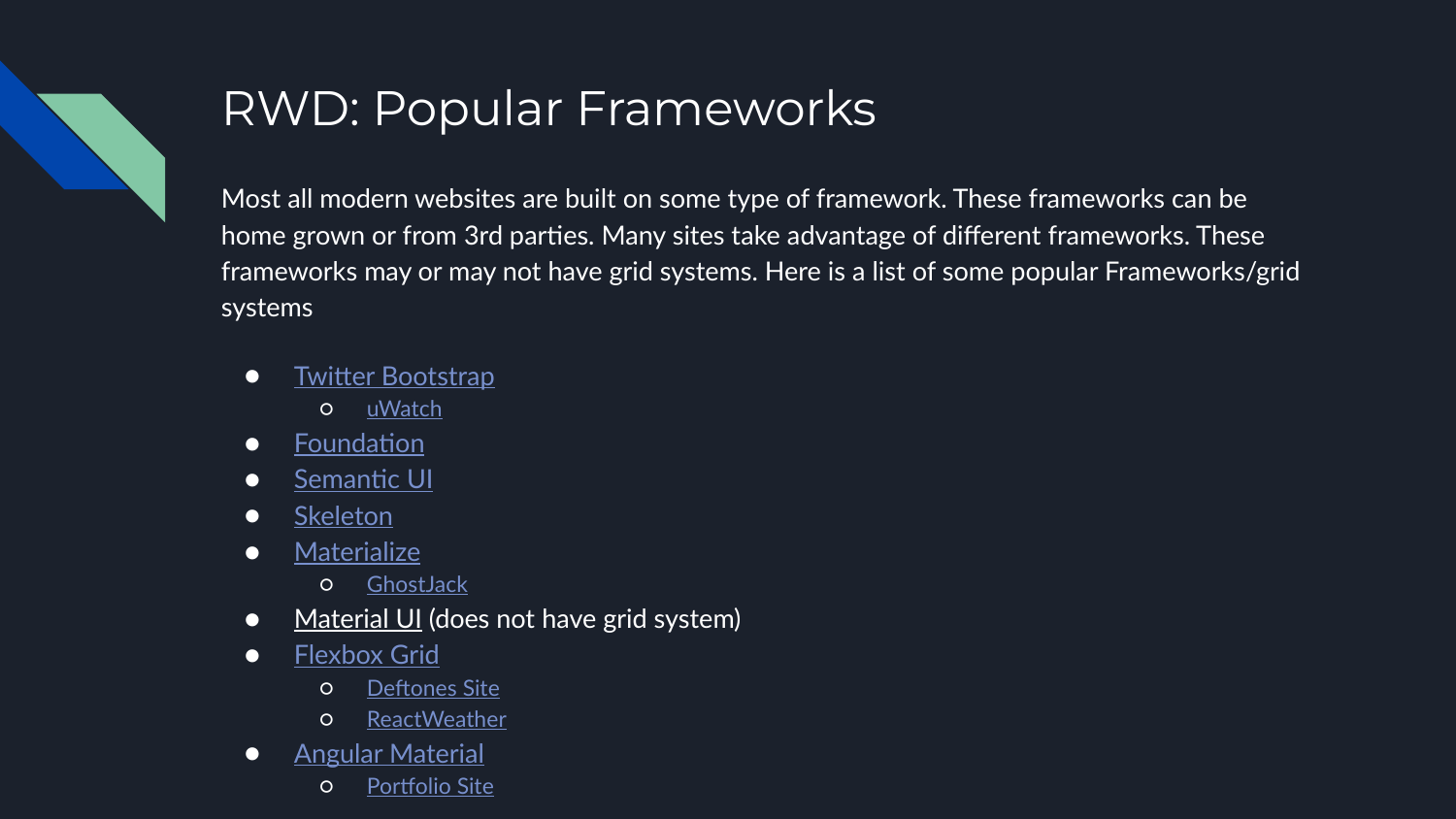

# RWD: Popular Frameworks
Most all modern websites are built on some type of framework. These frameworks can be home grown or from 3rd parties. Many sites take advantage of different frameworks. These frameworks may or may not have grid systems. Here is a list of some popular Frameworks/grid systems
Twitter Bootstrap
uWatch
Foundation
Semantic UI
Skeleton
Materialize
GhostJack
Material UI (does not have grid system)
Flexbox Grid
Deftones Site
ReactWeather
Angular Material
Portfolio Site